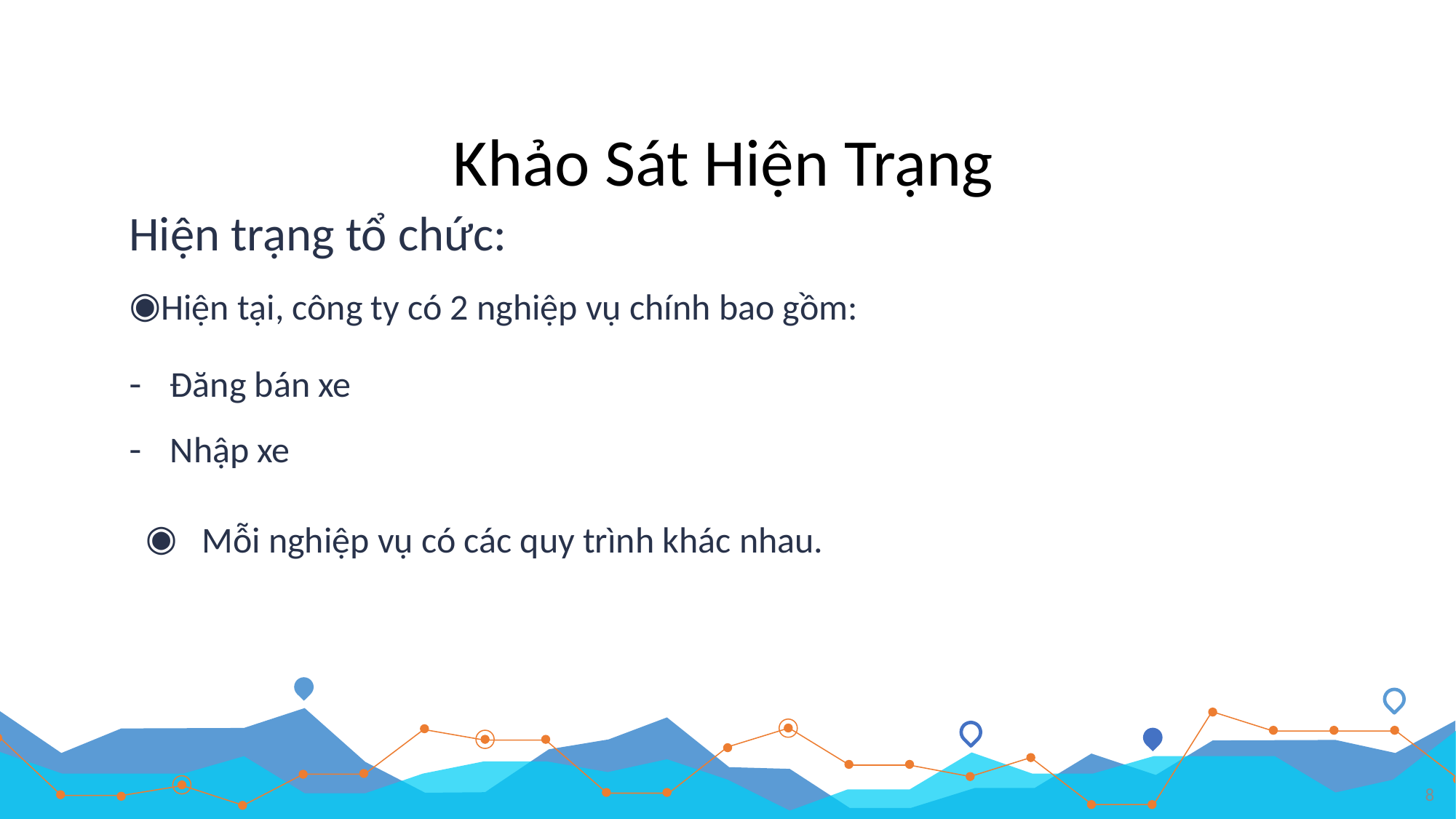

# Khảo Sát Hiện Trạng
Hiện trạng tổ chức:
Hiện tại, công ty có 2 nghiệp vụ chính bao gồm:
Đăng bán xe
Nhập xe
Mỗi nghiệp vụ có các quy trình khác nhau.
8